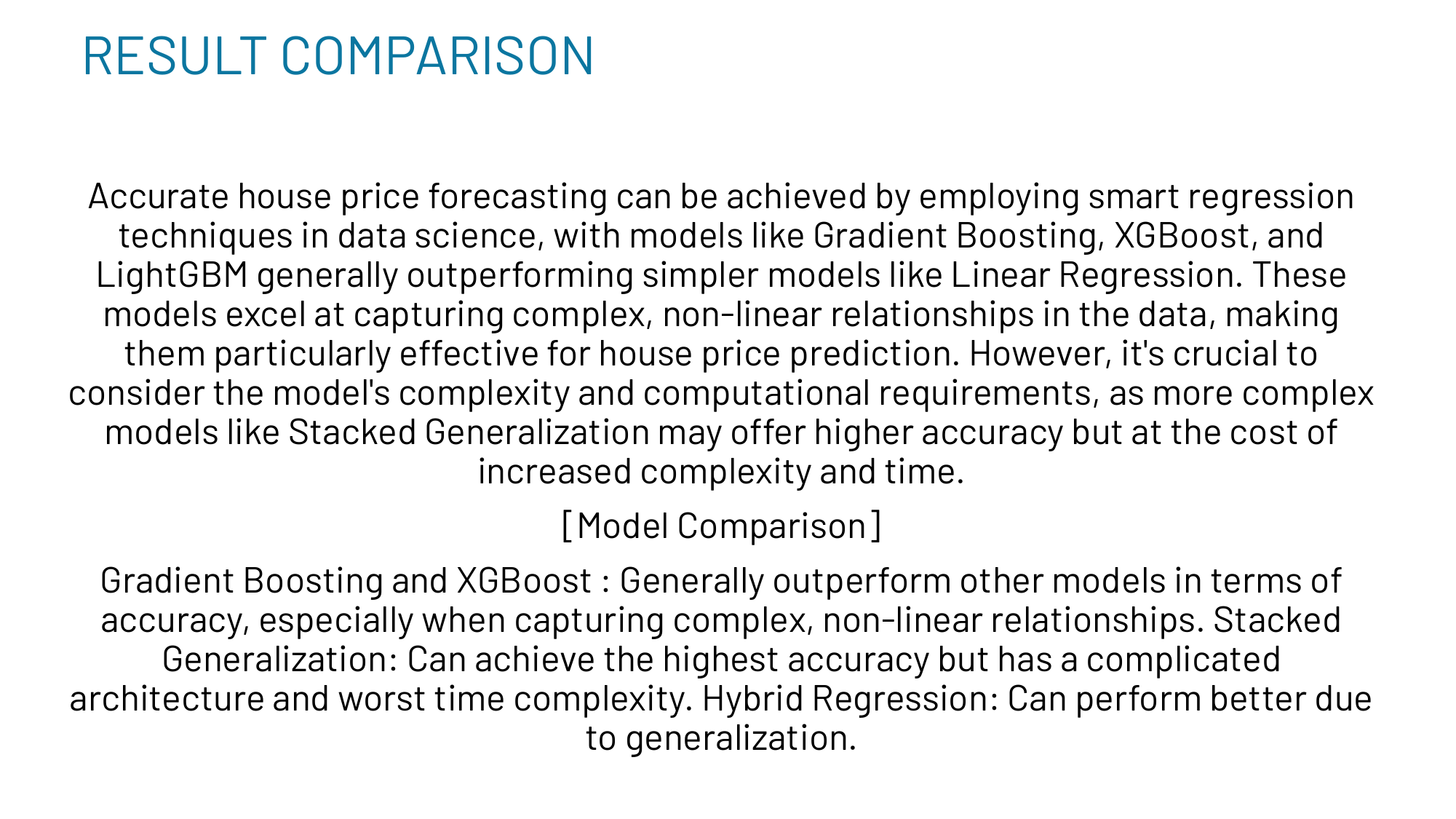

# RESULT COMPARISON
Accurate house price forecasting can be achieved by employing smart regression techniques in data science, with models like Gradient Boosting, XGBoost, and LightGBM generally outperforming simpler models like Linear Regression. These models excel at capturing complex, non-linear relationships in the data, making them particularly effective for house price prediction. However, it's crucial to consider the model's complexity and computational requirements, as more complex models like Stacked Generalization may offer higher accuracy but at the cost of increased complexity and time.
[Model Comparison]
Gradient Boosting and XGBoost : Generally outperform other models in terms of accuracy, especially when capturing complex, non-linear relationships. Stacked Generalization: Can achieve the highest accuracy but has a complicated architecture and worst time complexity. Hybrid Regression: Can perform better due to generalization.